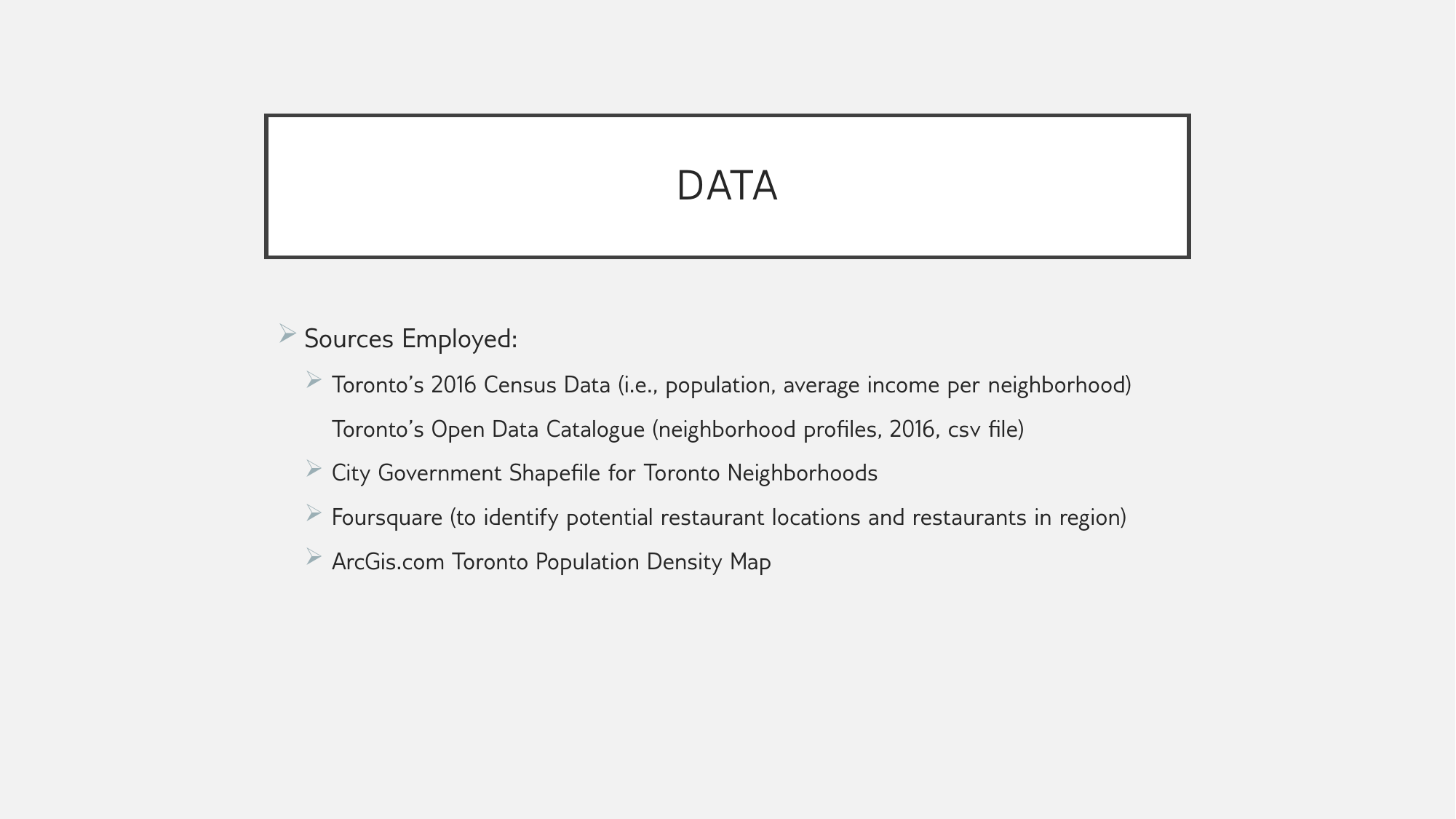

# DatA
Sources Employed:
Toronto’s 2016 Census Data (i.e., population, average income per neighborhood)
Toronto’s Open Data Catalogue (neighborhood profiles, 2016, csv file)
City Government Shapefile for Toronto Neighborhoods
Foursquare (to identify potential restaurant locations and restaurants in region)
ArcGis.com Toronto Population Density Map